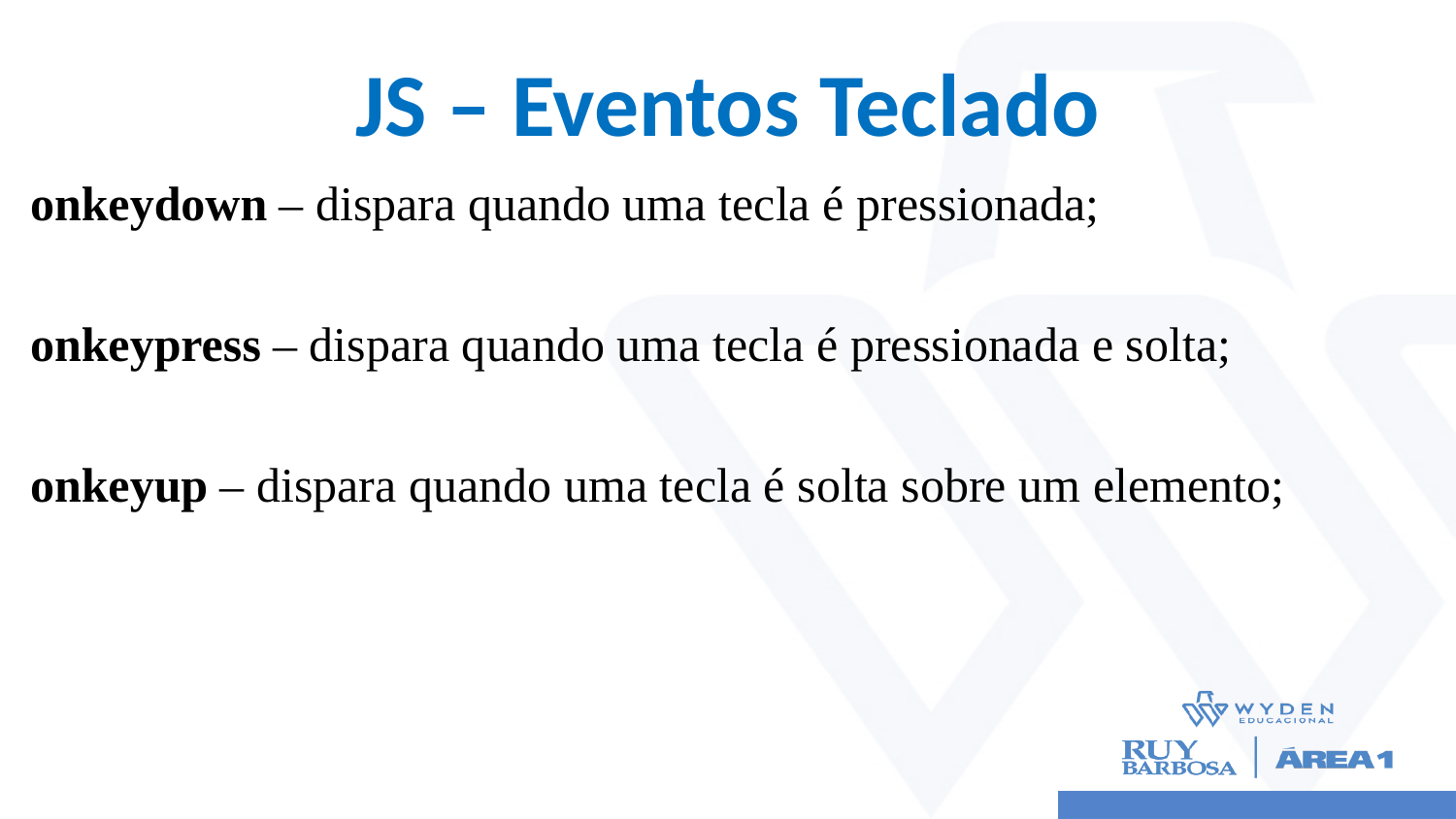

# JS – Eventos Teclado
onkeydown – dispara quando uma tecla é pressionada;

onkeypress – dispara quando uma tecla é pressionada e solta;

onkeyup – dispara quando uma tecla é solta sobre um elemento;